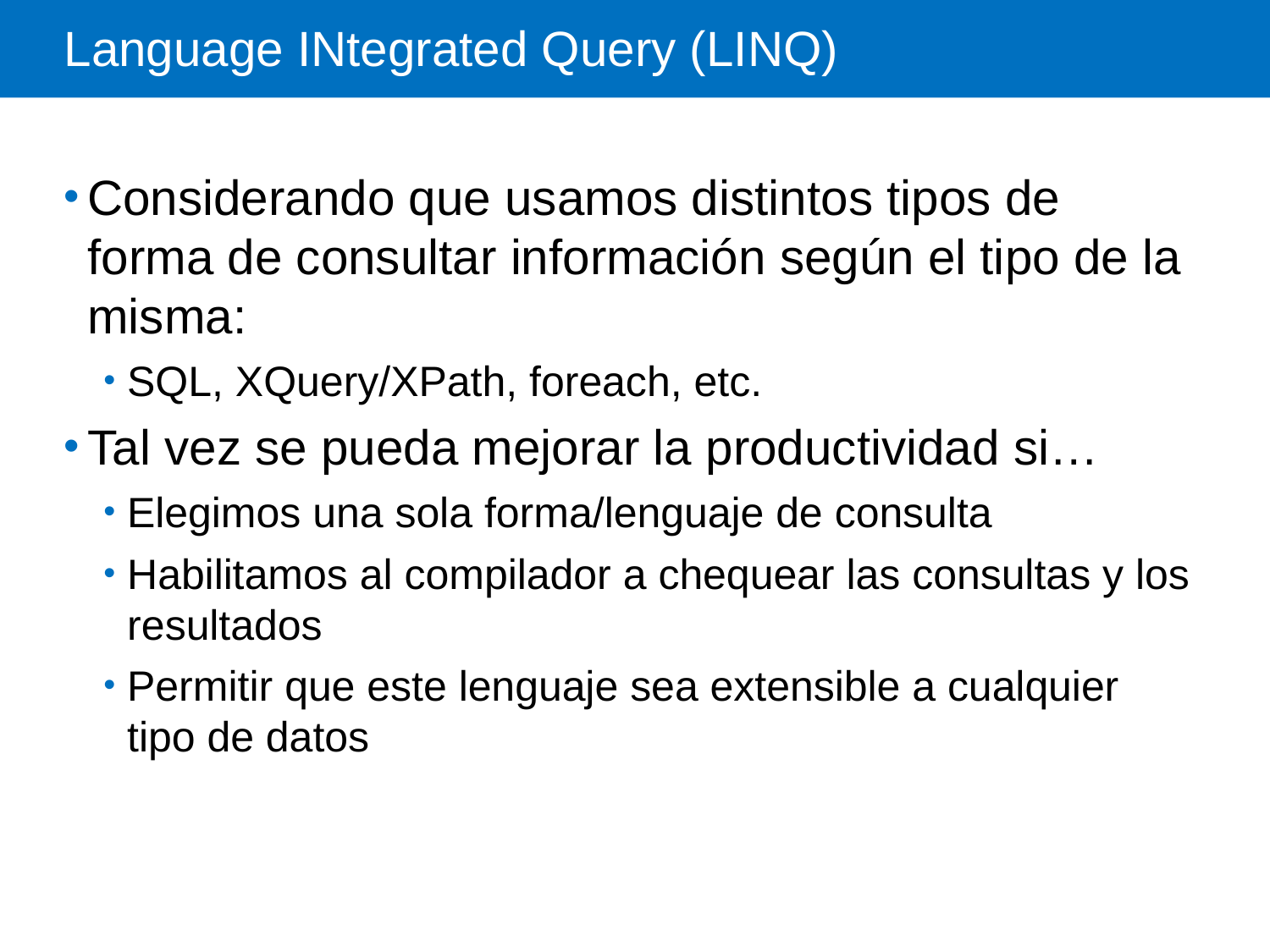

# Language INtegrated Query (LINQ)
Considerando que usamos distintos tipos de forma de consultar información según el tipo de la misma:
SQL, XQuery/XPath, foreach, etc.
Tal vez se pueda mejorar la productividad si…
Elegimos una sola forma/lenguaje de consulta
Habilitamos al compilador a chequear las consultas y los resultados
Permitir que este lenguaje sea extensible a cualquier tipo de datos